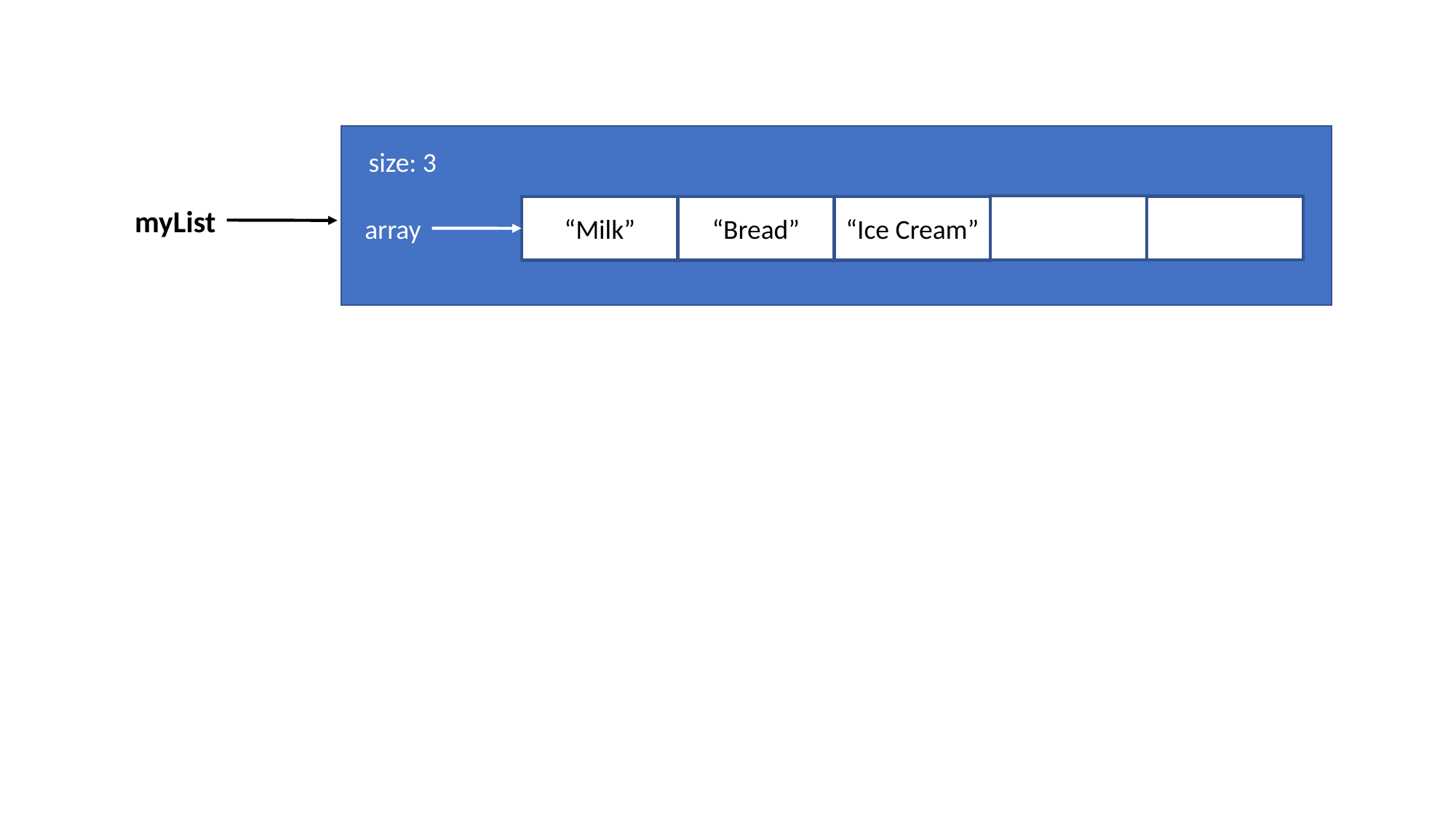

size: 3
“Milk”
“Bread”
“Ice Cream”
myList
array